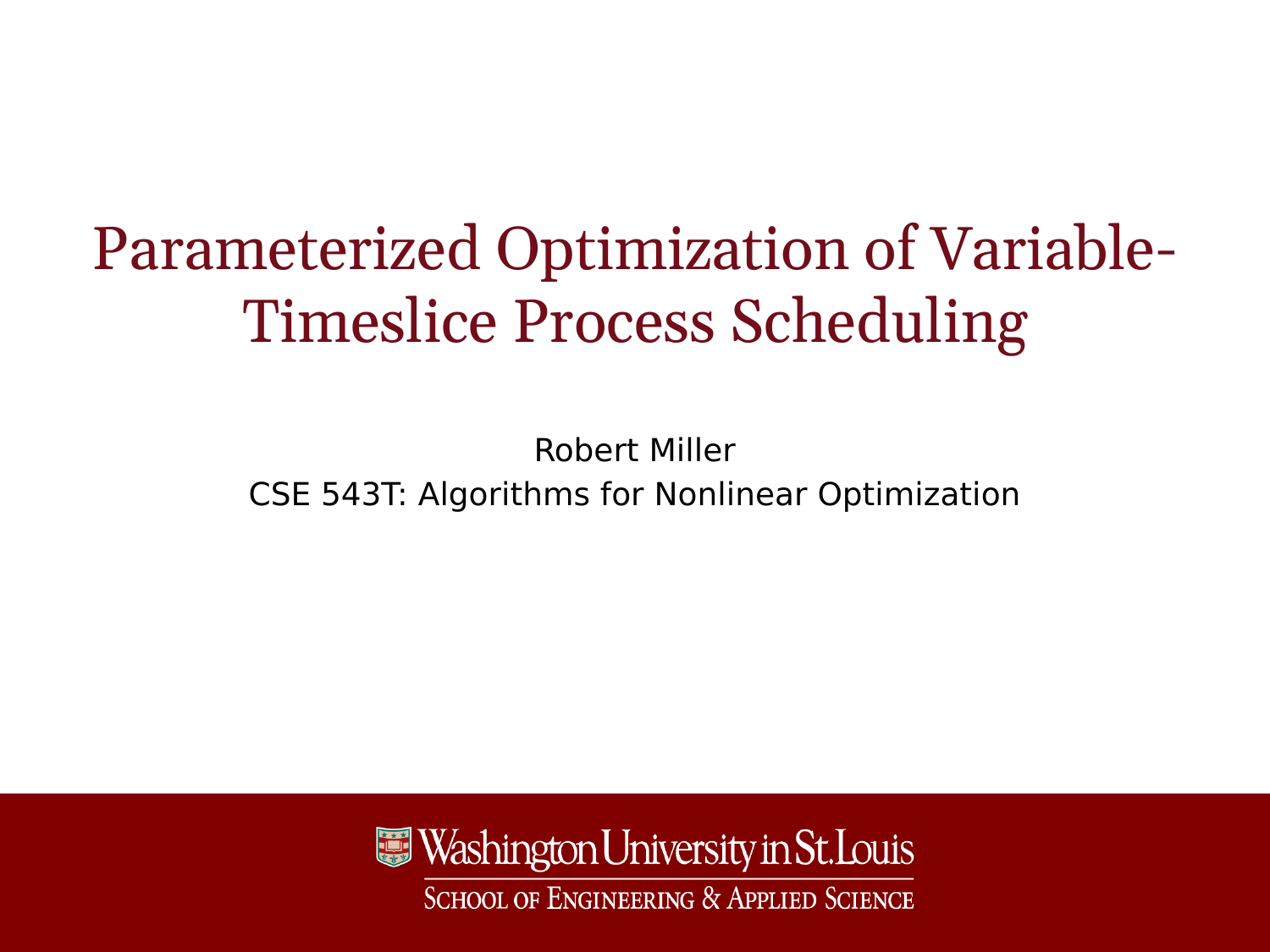

# Parameterized Optimization of Variable-Timeslice Process Scheduling
Robert Miller
CSE 543T: Algorithms for Nonlinear Optimization
1